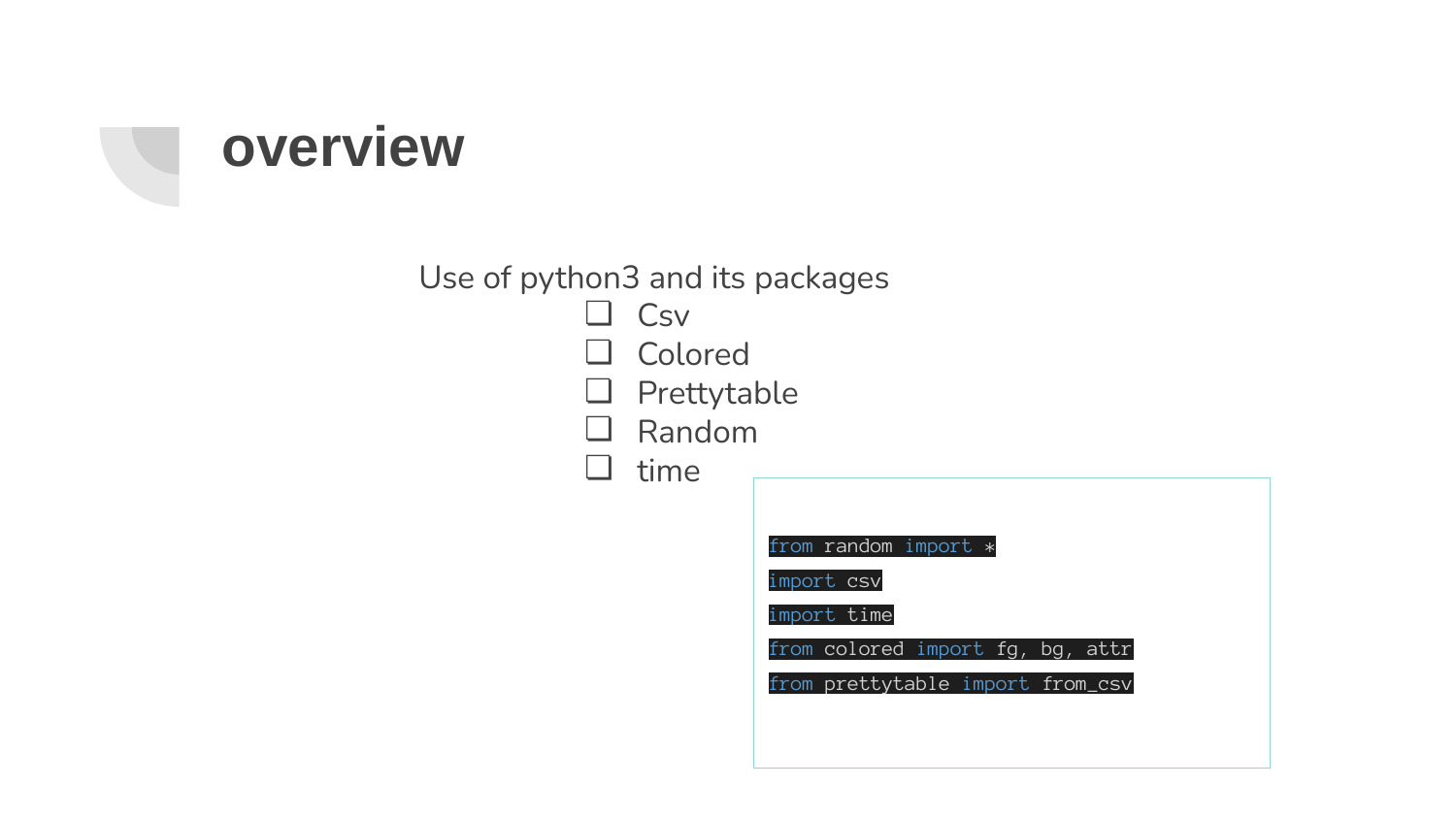

# overview
Use of python3 and its packages
Csv
Colored
Prettytable
Random
time
from random import *
import csv
import time
from colored import fg, bg, attr
from prettytable import from_csv